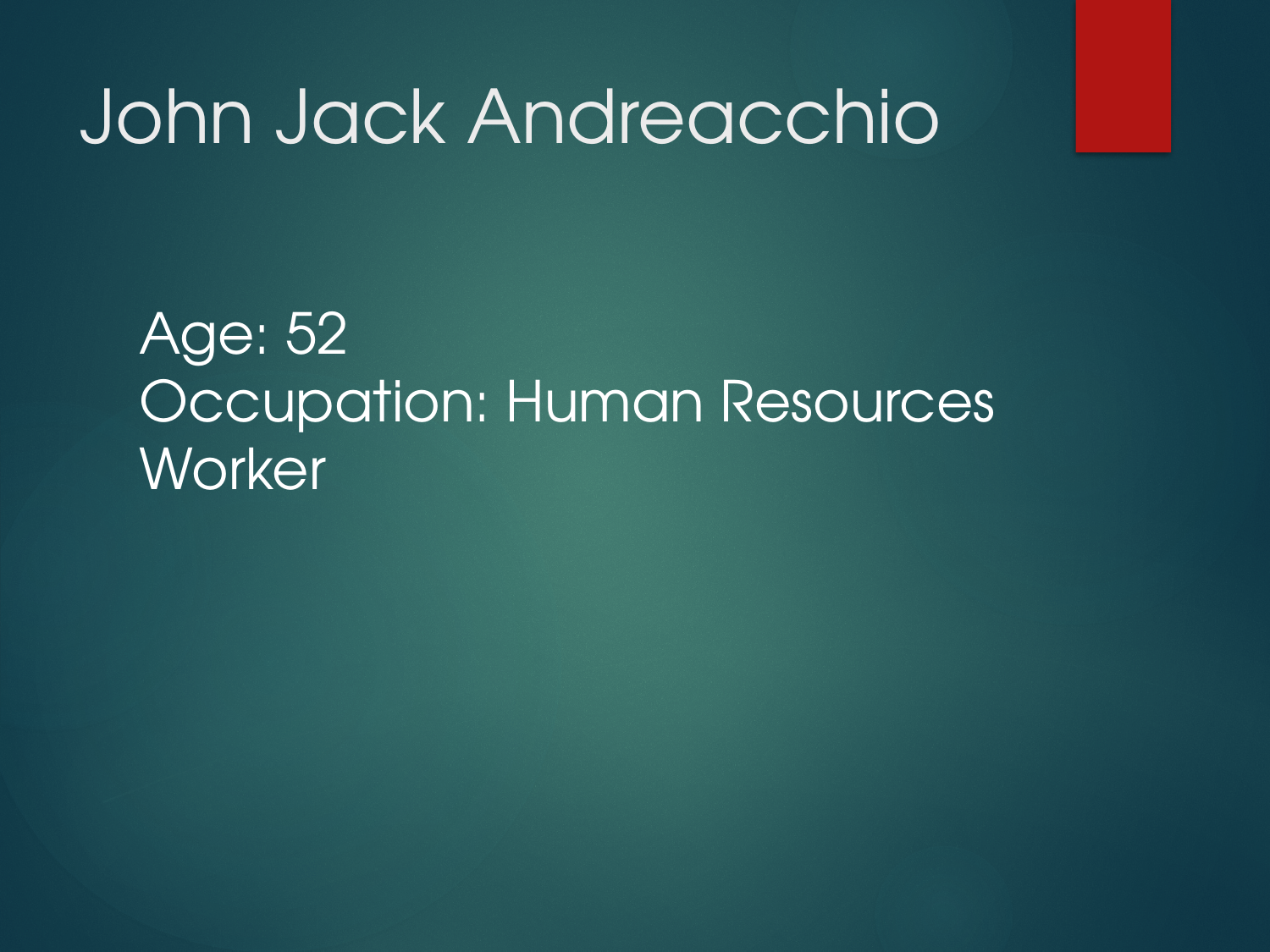

# John Jack Andreacchio

Age: 52
Occupation: Human Resources Worker